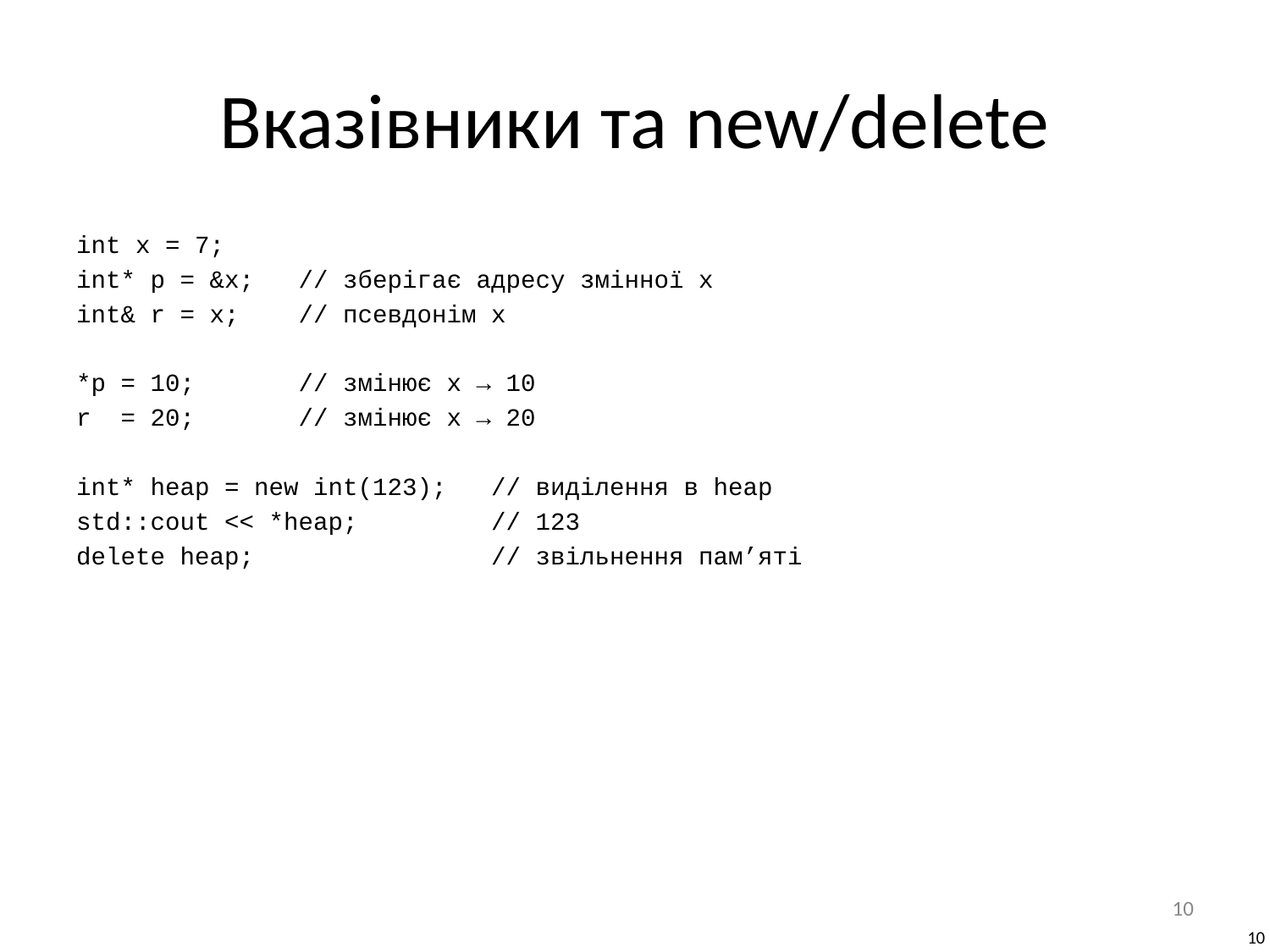

# Вказівники та new/delete
int x = 7;
int* p = &x;   // зберігає адресу змінної x
int& r = x;    // псевдонім x

*p = 10;       // змінює x → 10
r  = 20;       // змінює x → 20

int* heap = new int(123);   // виділення в heap
std::cout << *heap;         // 123
delete heap;                // звільнення пам’яті

10
10